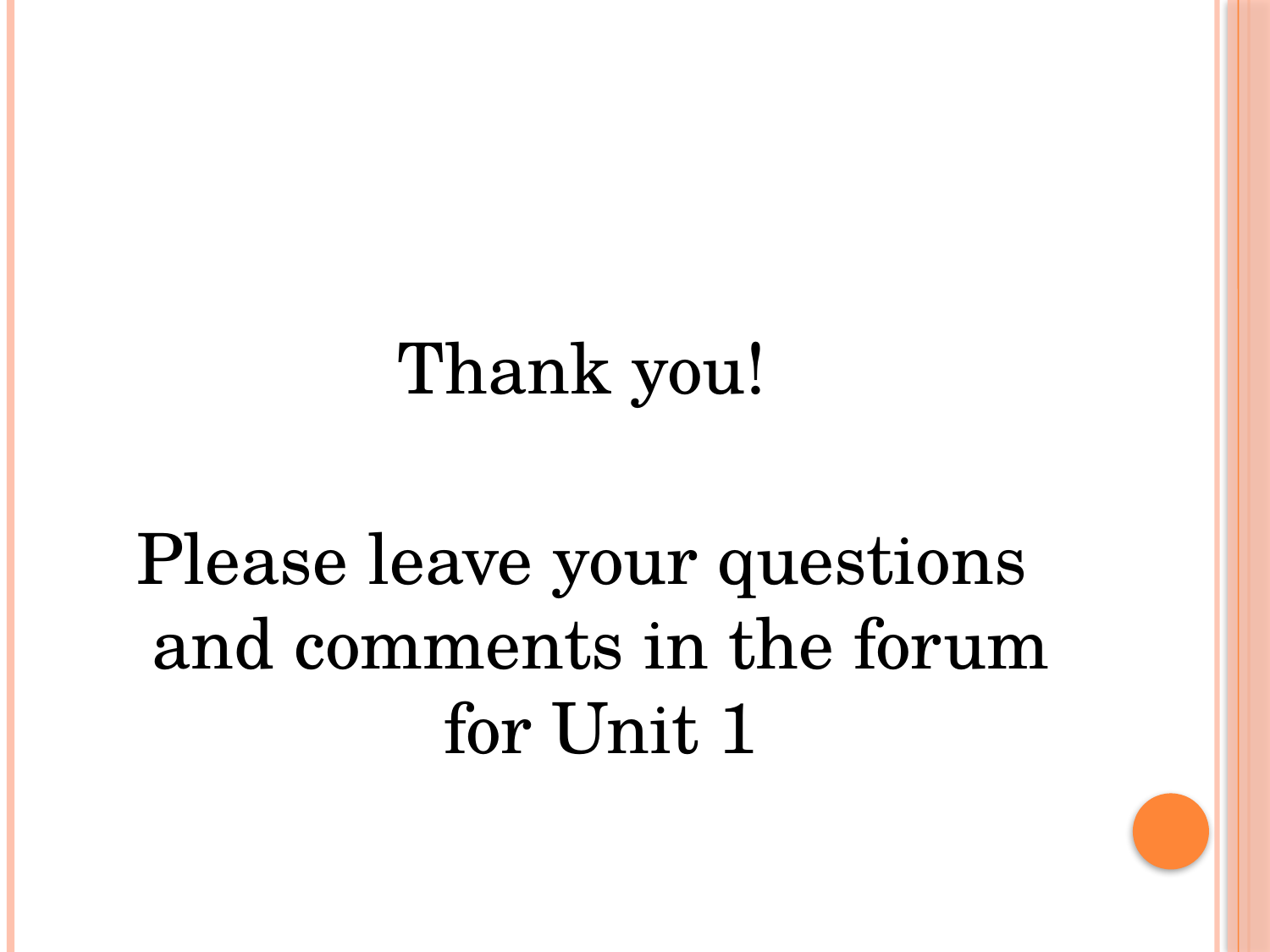

#

Thank you!

Please leave your questions and comments in the forum for Unit 1